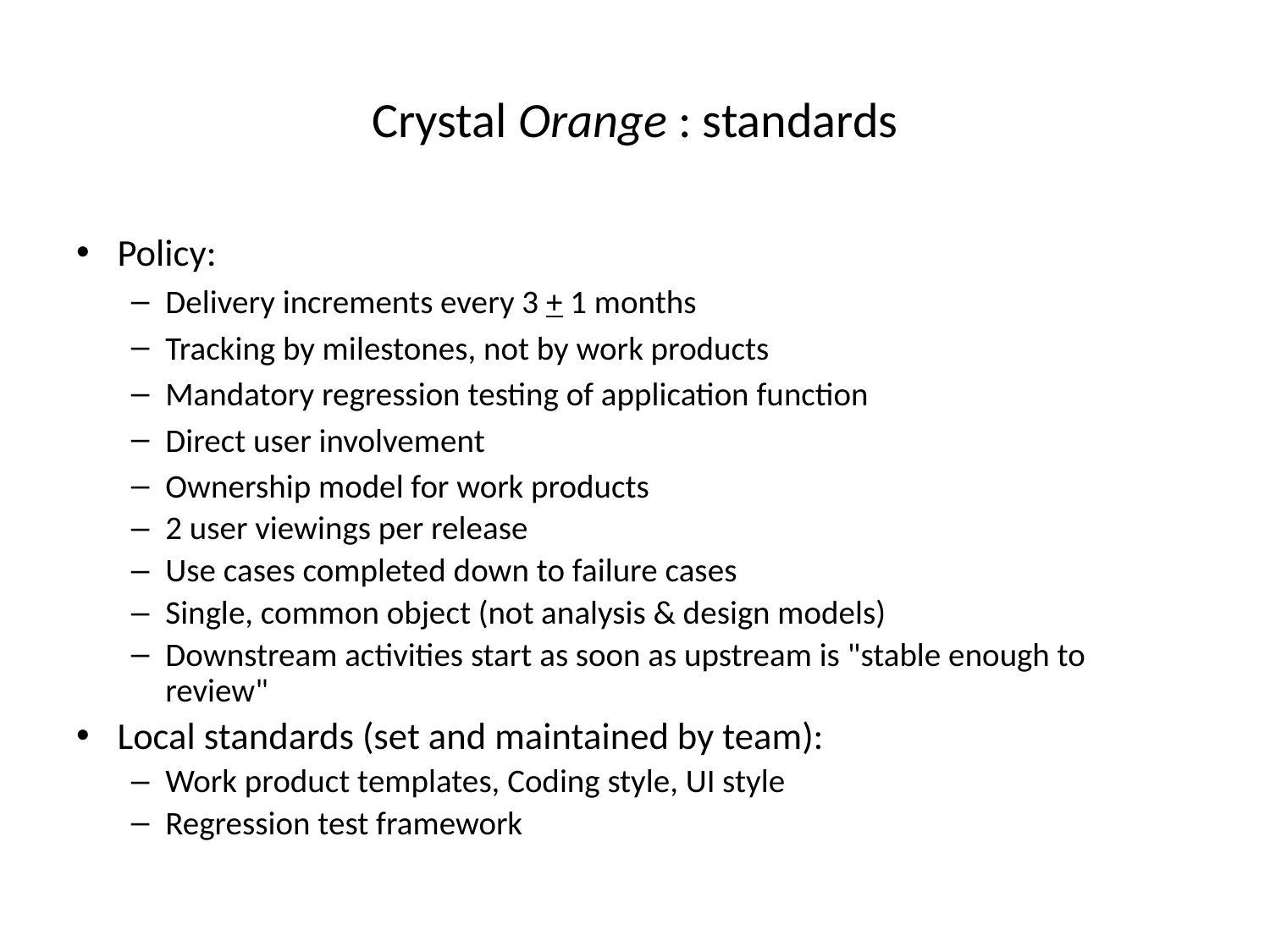

# Crystal Orange : standards
Policy:
Delivery increments every 3 + 1 months
Tracking by milestones, not by work products
Mandatory regression testing of application function
Direct user involvement
Ownership model for work products
2 user viewings per release
Use cases completed down to failure cases
Single, common object (not analysis & design models)
Downstream activities start as soon as upstream is "stable enough to review"
Local standards (set and maintained by team):
Work product templates, Coding style, UI style
Regression test framework